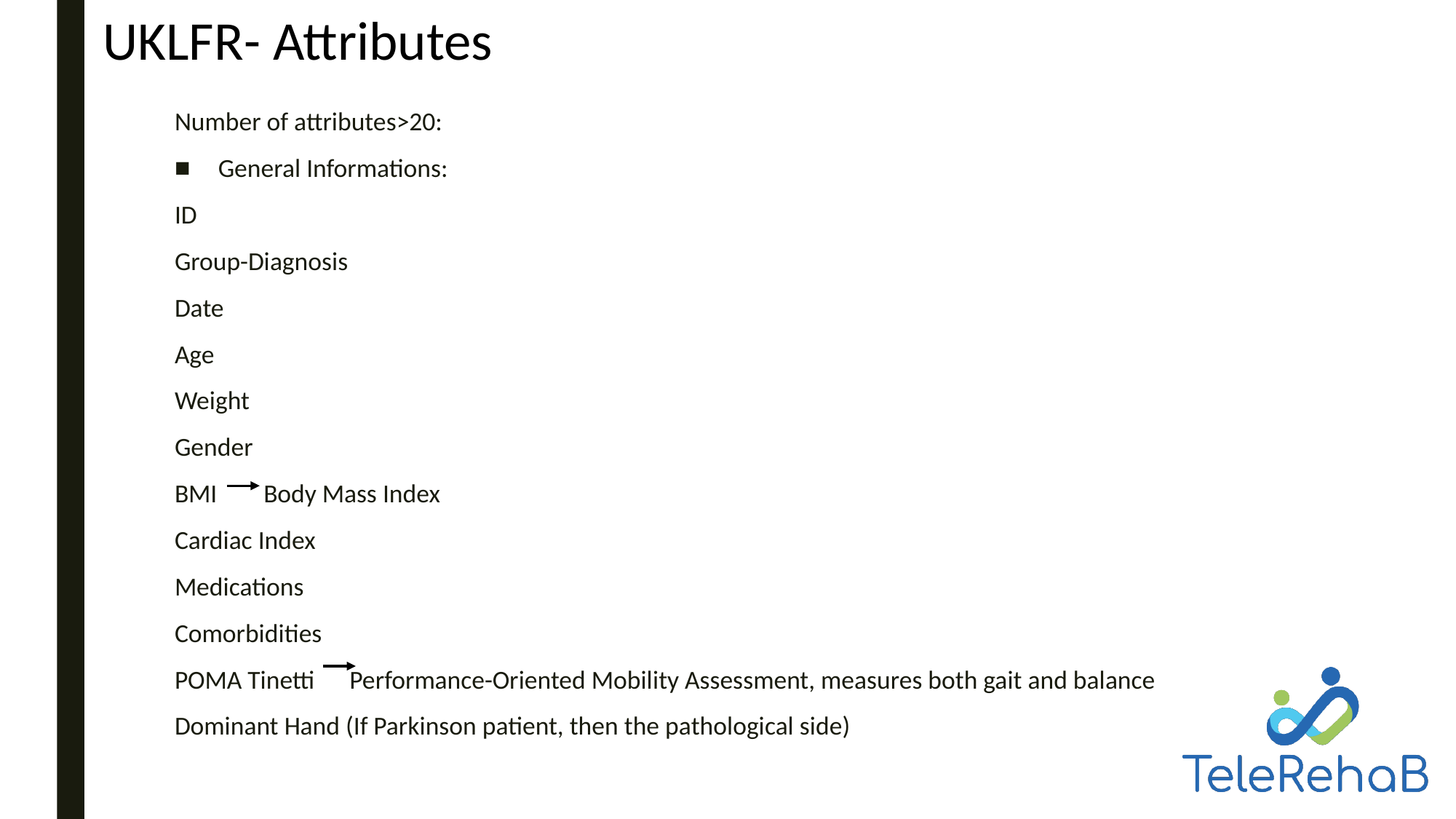

UKLFR- Attributes
Number of attributes>20:
General Informations:
ID
Group-Diagnosis
Date
Age
Weight
Gender
BMI        Body Mass Index
Cardiac Index
Medications
Comorbidities
POMA Tinetti      Performance-Oriented Mobility Assessment, measures both gait and balance
Dominant Hand (If Parkinson patient, then the pathological side)